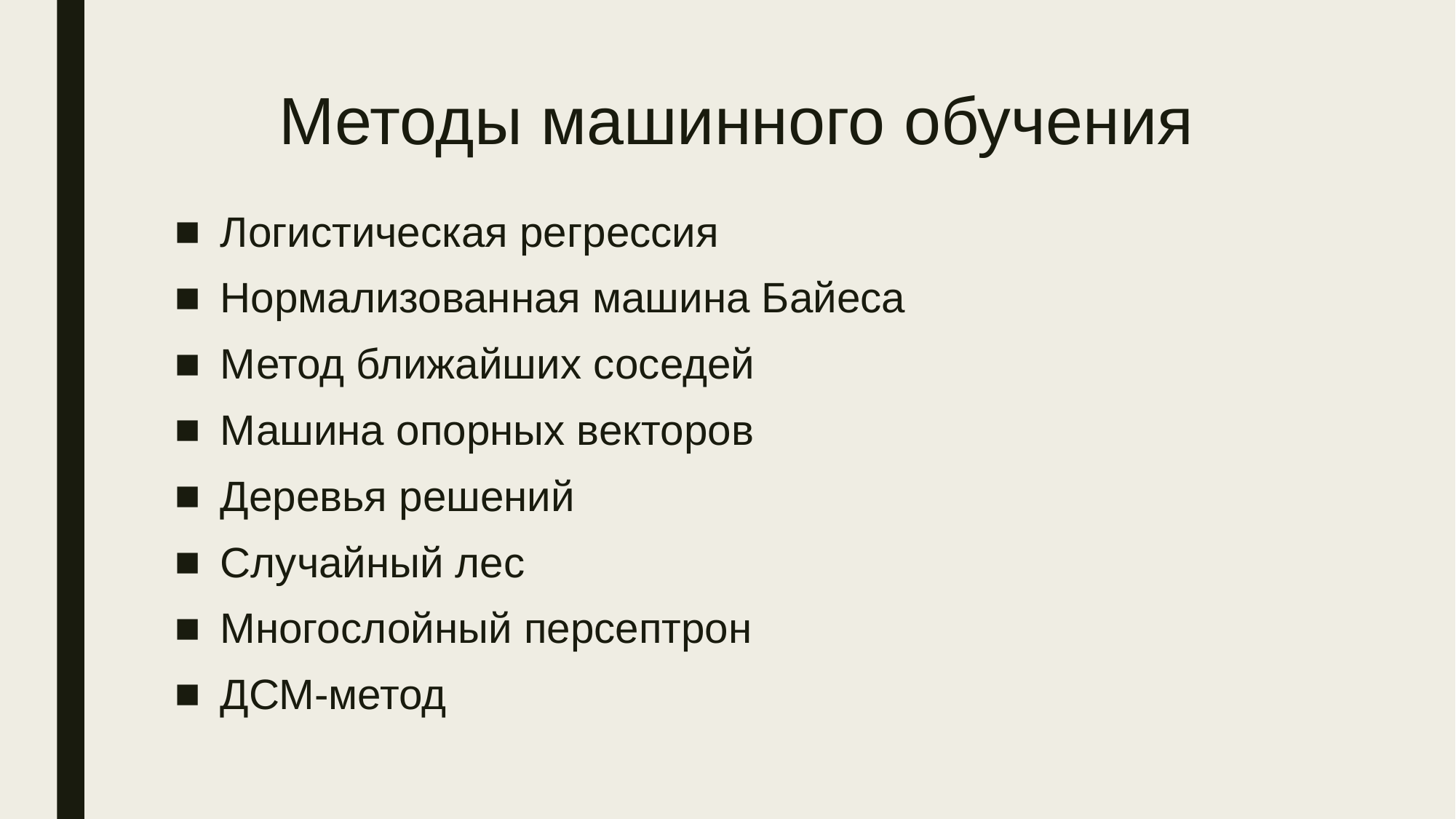

# Методы машинного обучения
Логистическая регрессия
Нормализованная машина Байеса
Метод ближайших соседей
Машина опорных векторов
Деревья решений
Случайный лес
Многослойный персептрон
ДСМ-метод